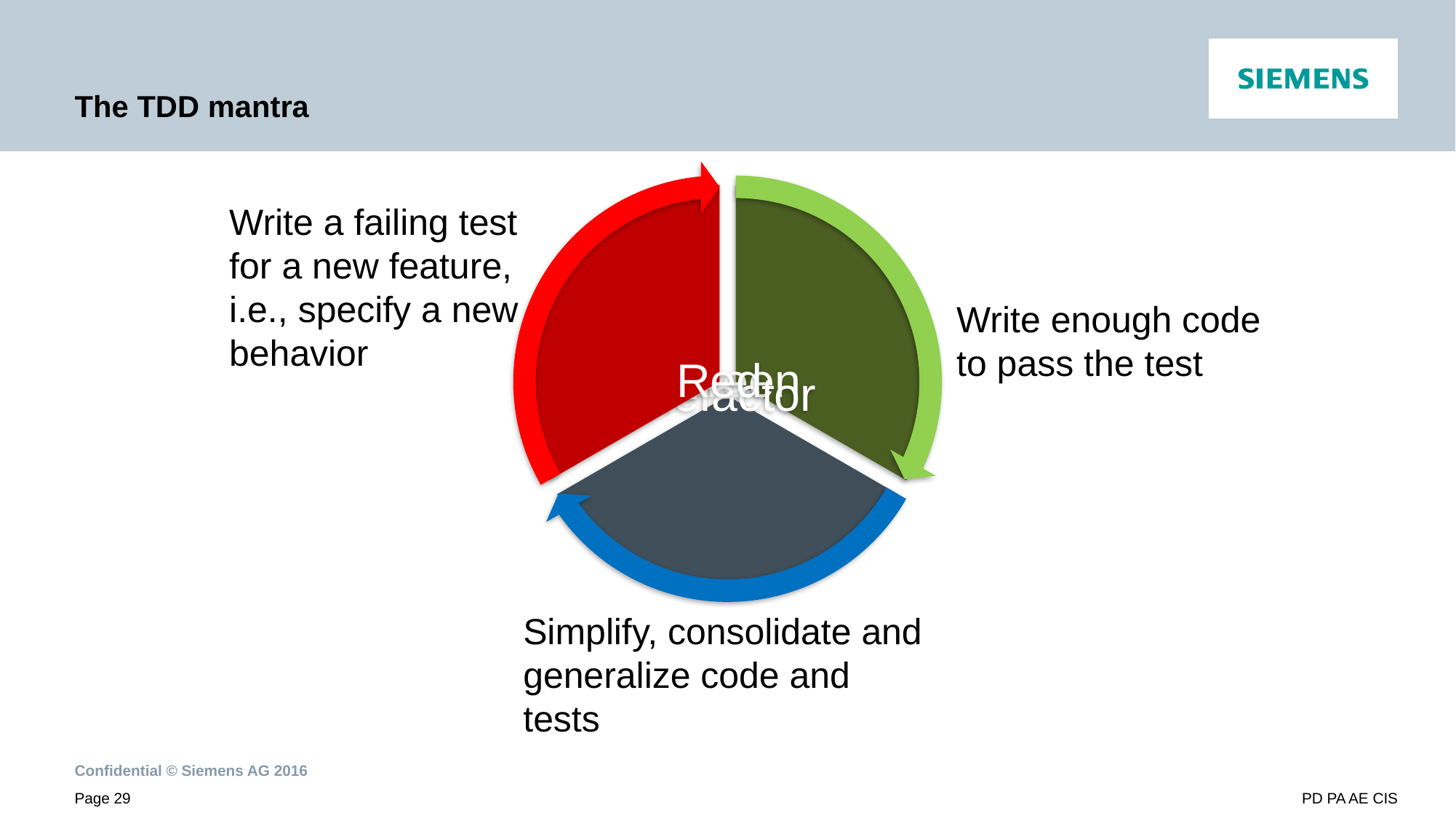

# The TDD mantra
Green
Refactor
Red
Write a failing test for a new feature, i.e., specify a new behavior
Write enough code to pass the test
Simplify, consolidate and generalize code and tests